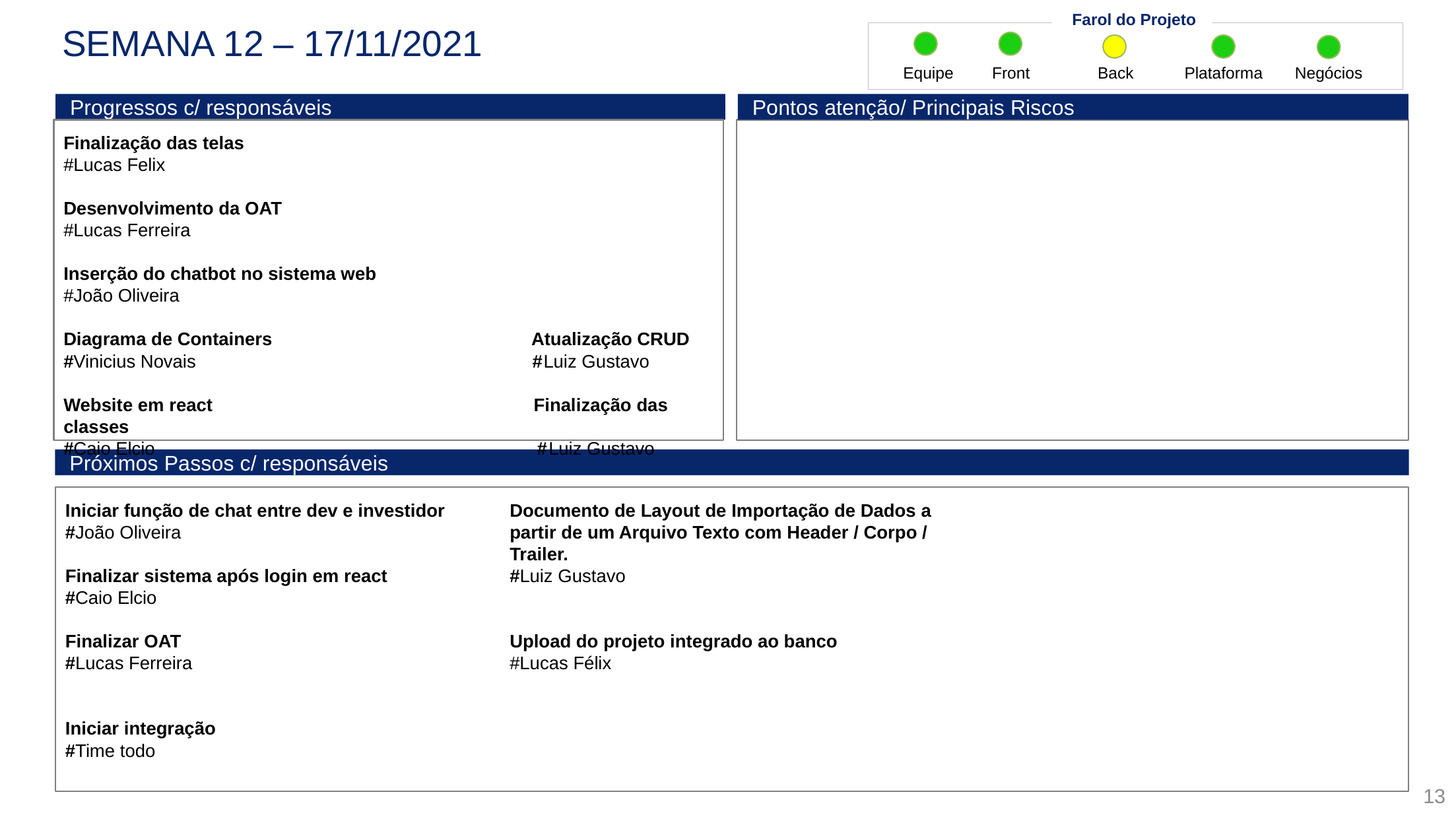

Farol do Projeto
# SEMANA 12 – 17/11/2021

Equipe
Front
Back
Plataforma
Negócios
Progressos c/ responsáveis
Pontos atenção/ Principais Riscos
Finalização das telas
#Lucas Felix

Desenvolvimento da OAT
#Lucas Ferreira

Inserção do chatbot no sistema web
#João Oliveira

Diagrama de Containers                                                   Atualização CRUD
#Vinicius Novais                                                                  #Luiz Gustavo

Website em react                                                               Finalização das classes
#Caio Elcio                                                                           #Luiz Gustavo

Próximos Passos c/ responsáveis
Iniciar função de chat entre dev e investidor
#João Oliveira

Finalizar sistema após login em react
#Caio Elcio

Finalizar OAT
#Lucas Ferreira

Iniciar integração
#Time todo

Documento de Layout de Importação de Dados a partir de um Arquivo Texto com Header / Corpo / Trailer.
#Luiz Gustavo

Upload do projeto integrado ao banco
#Lucas Félix
13